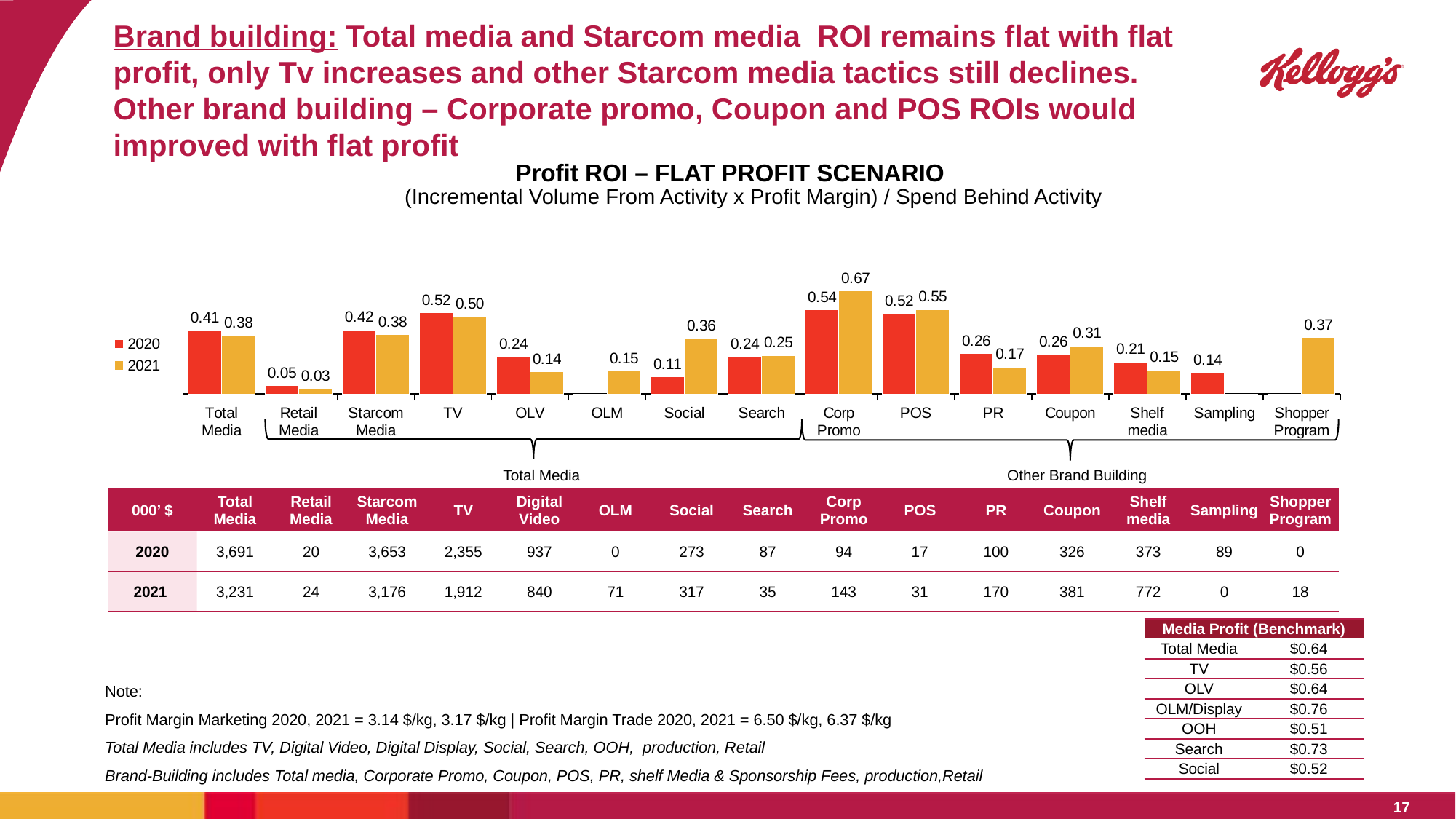

# Brand building: Total media and Starcom media  ROI remains flat with flat profit, only Tv increases and other Starcom media tactics still declines. Other brand building – Corporate promo, Coupon and POS ROIs would improved with flat profit
Profit ROI – FLAT PROFIT SCENARIO

(Incremental Volume From Activity x Profit Margin) / Spend Behind Activity

### Chart

| Category | 2020 | 2021 |
|---|---|---|
| Total Media | 0.411886374083794 | 0.3783134988557408 |
| Retail Media | 0.05370782601595526 | 0.03455389097035802 |
| Starcom Media | 0.4155089438301325 | 0.38389668147460904 |
| TV | 0.5244723864298125 | 0.5015759211924121 |
| OLV | 0.24095595441082668 | 0.14327260120174956 |
| OLM | 0.0 | 0.148370267497542 |
| Social | 0.11051365008287002 | 0.3604511044067351 |
| Search | 0.24140103482147926 | 0.24917338750570478 |
| Corp Promo | 0.5442240985727078 | 0.6671270447604815 |
| POS | 0.5177139021032175 | 0.5467741216129988 |
| PR | 0.26148977472986856 | 0.17334736271627513 |
| Coupon | 0.2569213558235837 | 0.3097710697769181 |
| Shelf media | 0.20823103136819504 | 0.15452754310526448 |
| Sampling | 0.13982030308410737 | 0.0 |
| Shopper Program | 0.0 | 0.365917810596293 |
Total Media
Other Brand Building
| 000’ $ | Total Media | Retail Media | Starcom Media | TV | Digital Video | OLM | Social | Search | Corp Promo | POS | PR | Coupon | Shelf media | Sampling | Shopper Program |
| --- | --- | --- | --- | --- | --- | --- | --- | --- | --- | --- | --- | --- | --- | --- | --- |
| 2020 | 3,691 | 20 | 3,653 | 2,355 | 937 | 0 | 273 | 87 | 94 | 17 | 100 | 326 | 373 | 89 | 0 |
| 2021 | 3,231 | 24 | 3,176 | 1,912 | 840 | 71 | 317 | 35 | 143 | 31 | 170 | 381 | 772 | 0 | 18 |
| Media Profit (Benchmark) |  |
| --- | --- |
| Total Media | $0.64 |
| TV | $0.56 |
| OLV | $0.64 |
| OLM/Display | $0.76 |
| OOH | $0.51 |
| Search | $0.73 |
| Social | $0.52 |
Note:
Profit Margin Marketing 2020, 2021 = 3.14 $/kg, 3.17 $/kg | Profit Margin Trade 2020, 2021 = 6.50 $/kg, 6.37 $/kg
Total Media includes TV, Digital Video, Digital Display, Social, Search, OOH,  production, Retail
Brand-Building includes Total media, Corporate Promo, Coupon, POS, PR, shelf Media & Sponsorship Fees, production,Retail
17